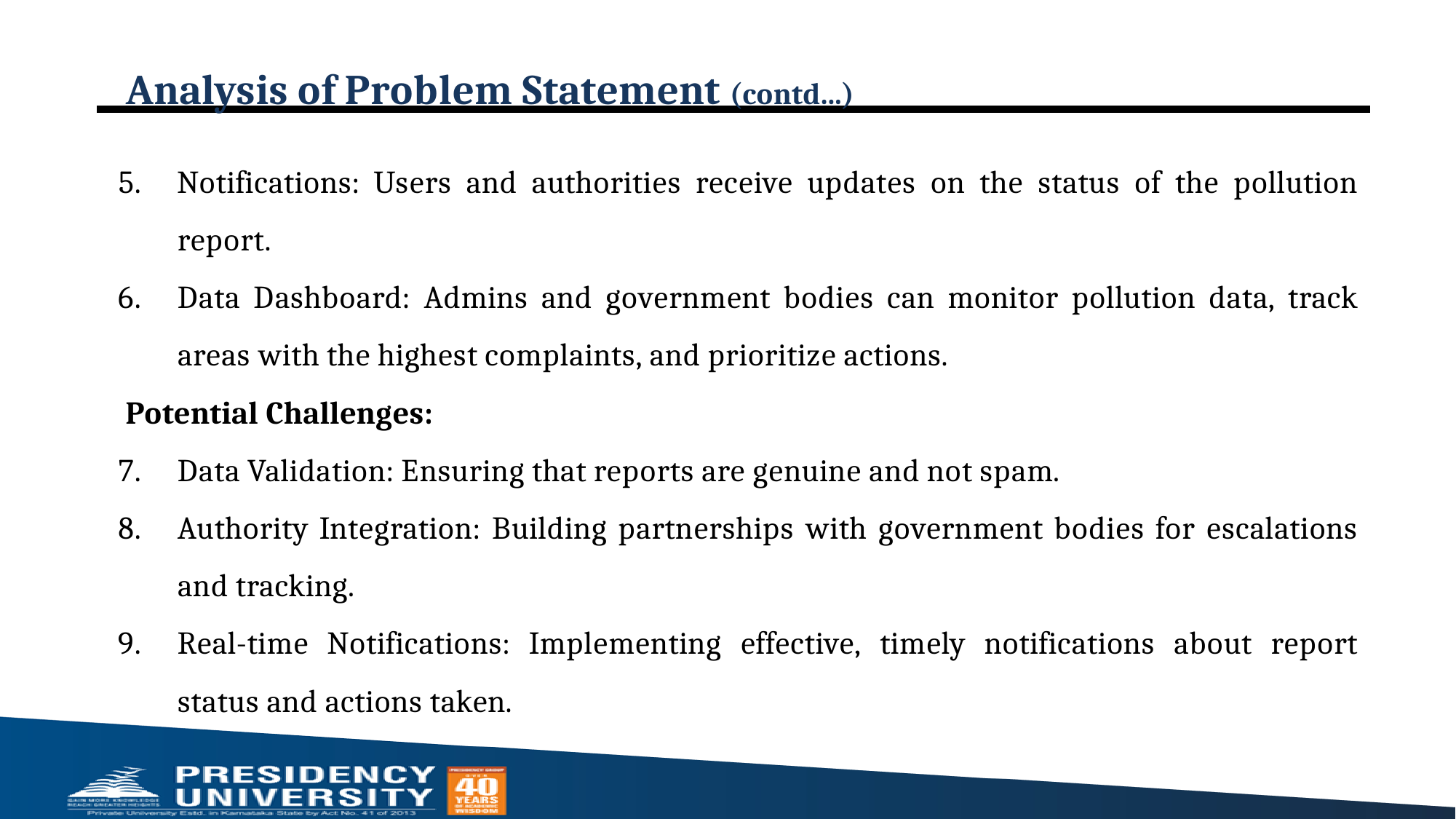

# Analysis of Problem Statement (contd...)
Notifications: Users and authorities receive updates on the status of the pollution report.
Data Dashboard: Admins and government bodies can monitor pollution data, track areas with the highest complaints, and prioritize actions.
Potential Challenges:
Data Validation: Ensuring that reports are genuine and not spam.
Authority Integration: Building partnerships with government bodies for escalations and tracking.
Real-time Notifications: Implementing effective, timely notifications about report status and actions taken.